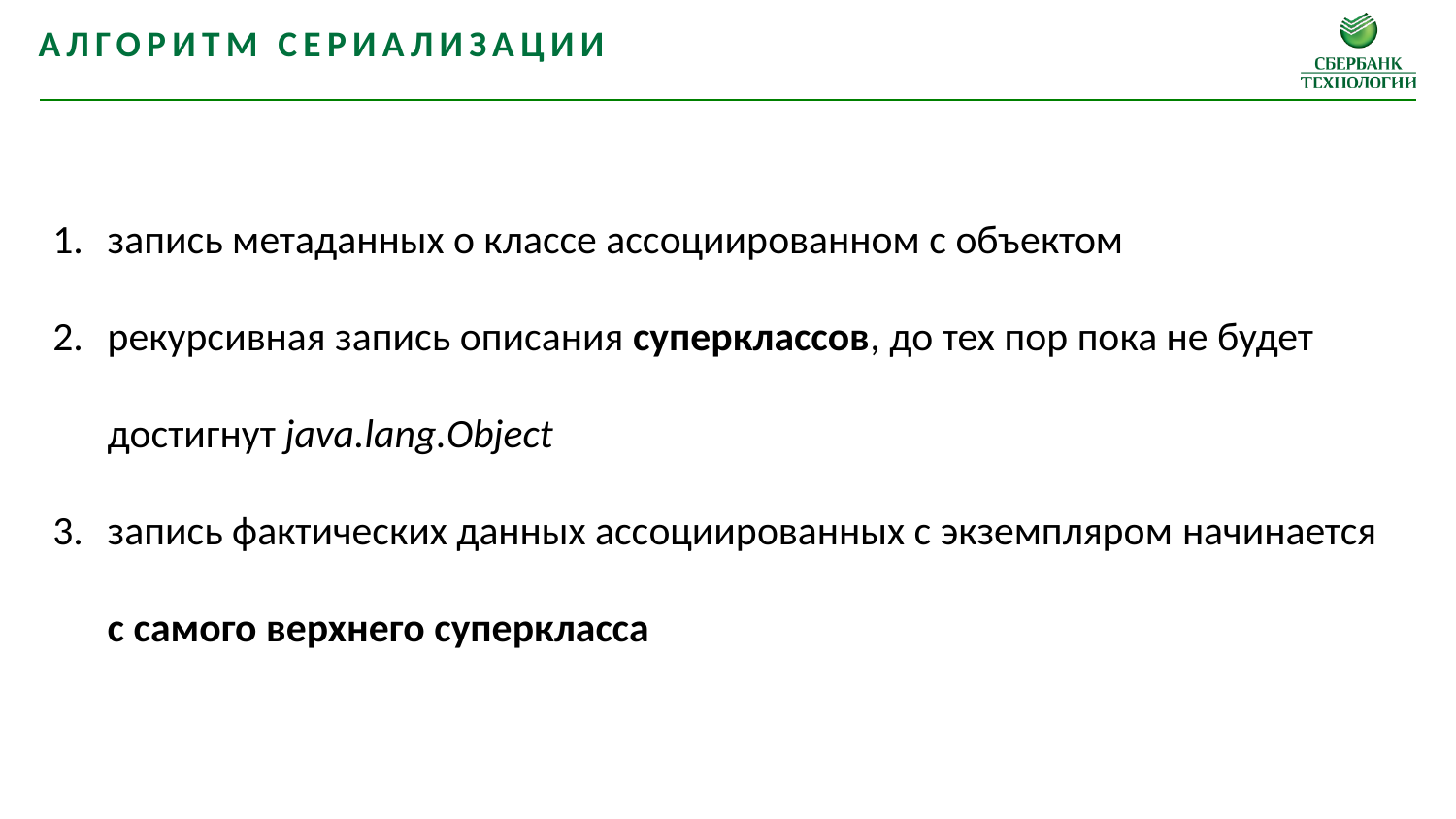

Алгоритм сериализации
запись метаданных о классе ассоциированном с объектом
рекурсивная запись описания суперклассов, до тех пор пока не будет достигнут java.lang.Object
запись фактических данных ассоциированных с экземпляром начинается с самого верхнего суперкласса